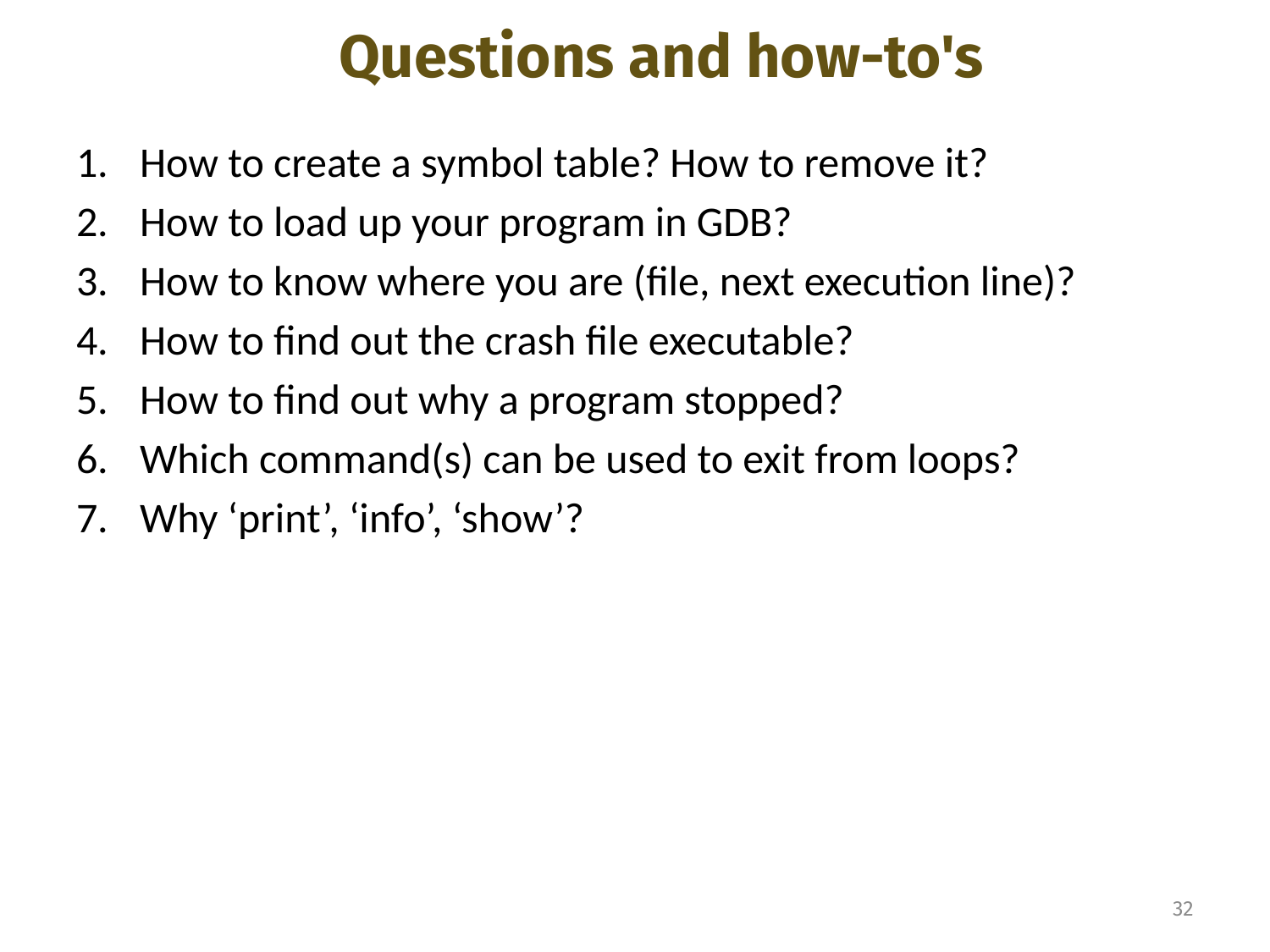

# Questions and how-to's
How to create a symbol table? How to remove it?
How to load up your program in GDB?
How to know where you are (file, next execution line)?
How to find out the crash file executable?
How to find out why a program stopped?
Which command(s) can be used to exit from loops?
Why ‘print’, ‘info’, ‘show’?

32